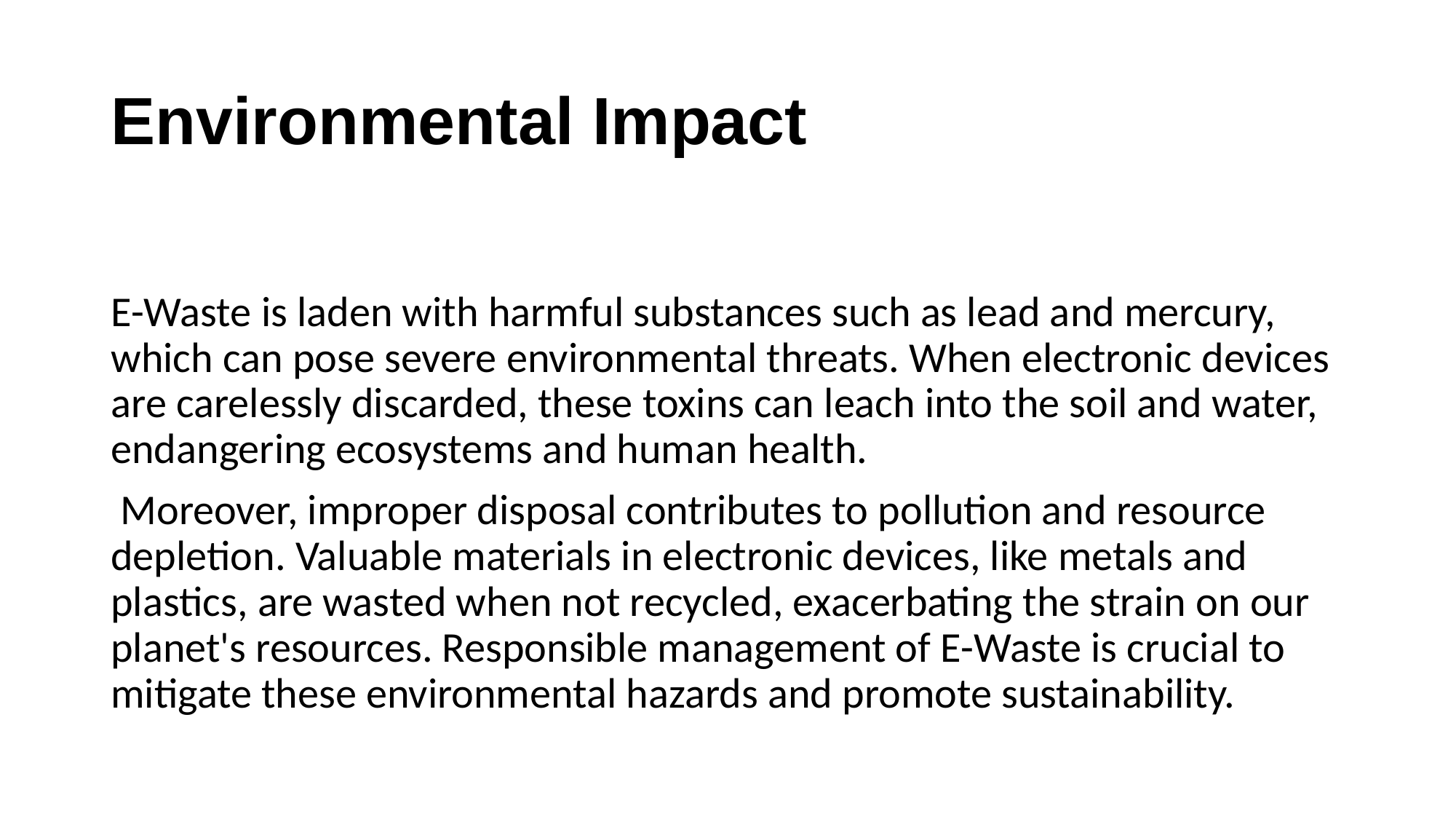

# Environmental Impact

E-Waste is laden with harmful substances such as lead and mercury, which can pose severe environmental threats. When electronic devices are carelessly discarded, these toxins can leach into the soil and water, endangering ecosystems and human health.
 Moreover, improper disposal contributes to pollution and resource depletion. Valuable materials in electronic devices, like metals and plastics, are wasted when not recycled, exacerbating the strain on our planet's resources. Responsible management of E-Waste is crucial to mitigate these environmental hazards and promote sustainability.